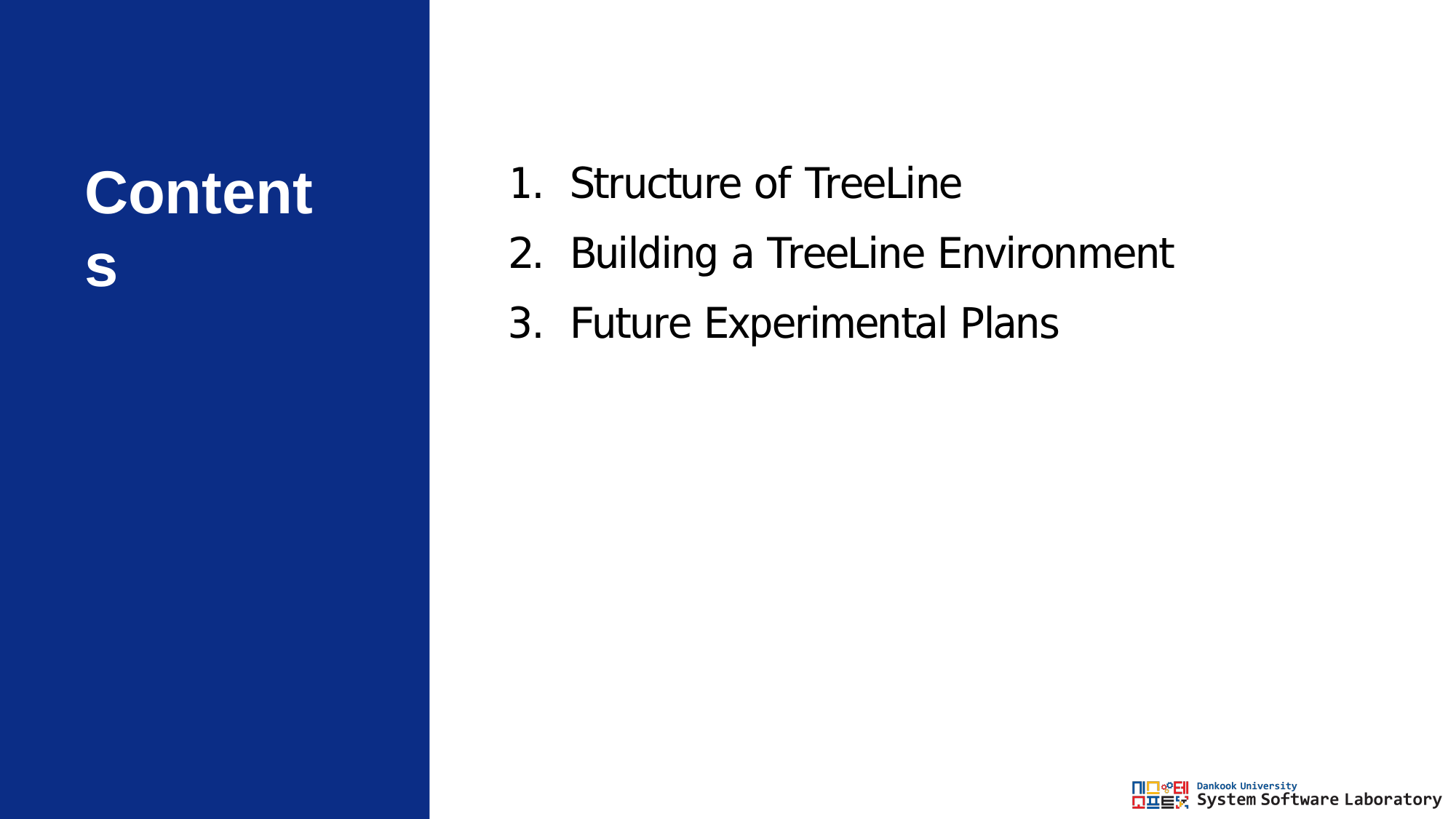

Structure of TreeLine
Building a TreeLine Environment
Future Experimental Plans